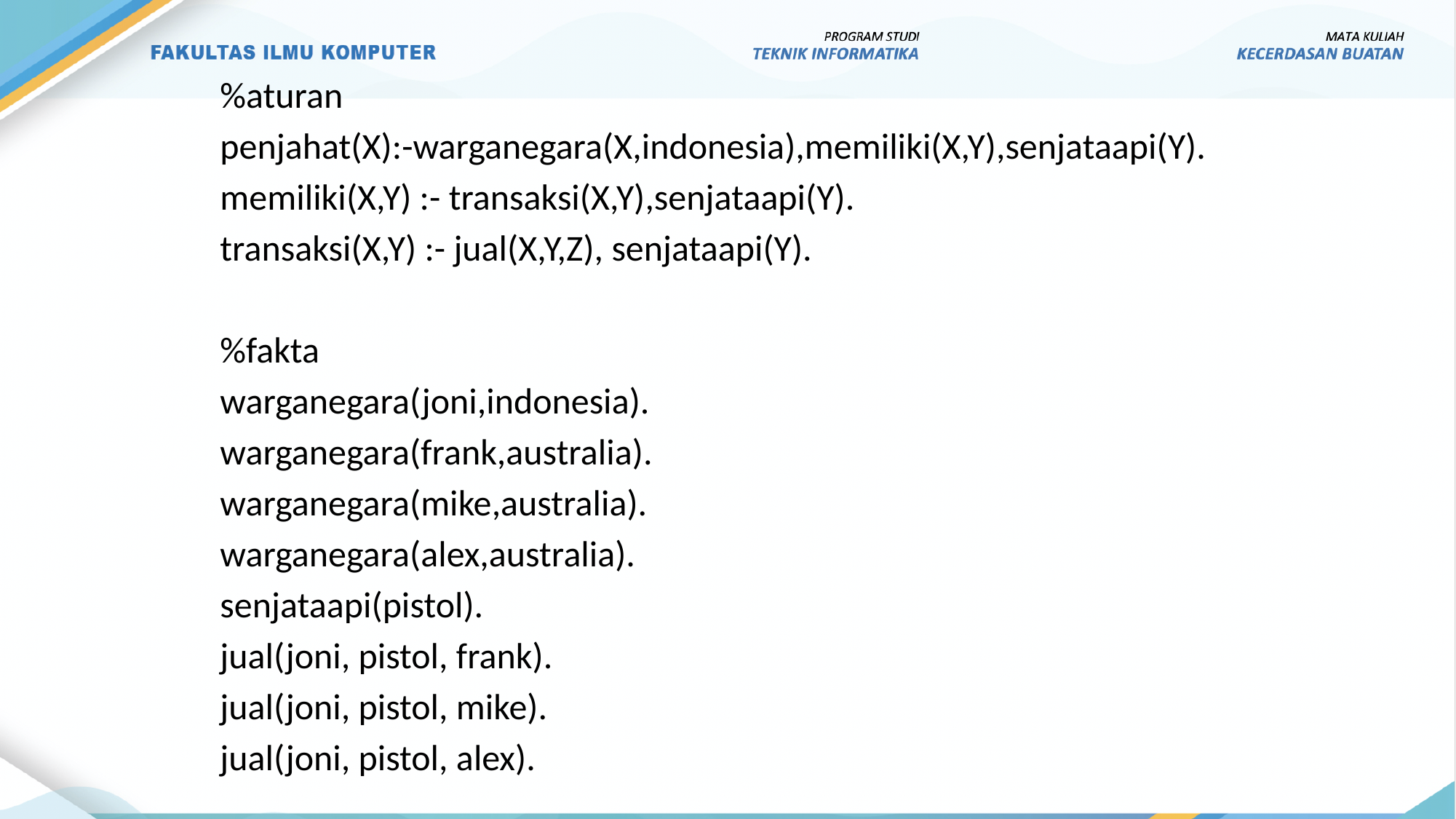

%aturan
penjahat(X):-warganegara(X,indonesia),memiliki(X,Y),senjataapi(Y).
memiliki(X,Y) :- transaksi(X,Y),senjataapi(Y).
transaksi(X,Y) :- jual(X,Y,Z), senjataapi(Y).

%fakta
warganegara(joni,indonesia).
warganegara(frank,australia).
warganegara(mike,australia).
warganegara(alex,australia).
senjataapi(pistol).
jual(joni, pistol, frank).
jual(joni, pistol, mike).
jual(joni, pistol, alex).